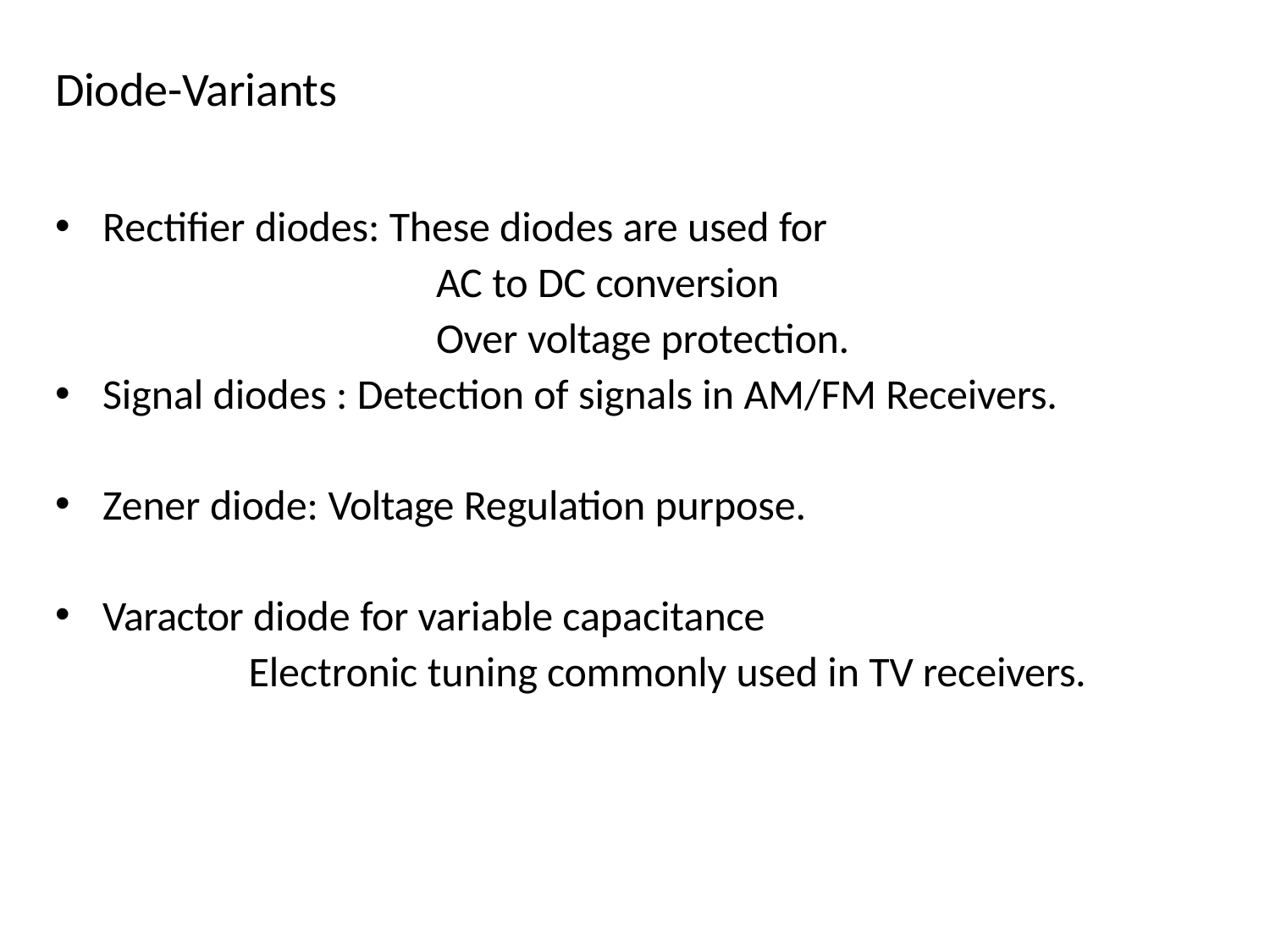

# Diode-Variants
Rectifier diodes: These diodes are used for
AC to DC conversion
Over voltage protection.
Signal diodes : Detection of signals in AM/FM Receivers.

Zener diode: Voltage Regulation purpose.

Varactor diode for variable capacitance
Electronic tuning commonly used in TV receivers.